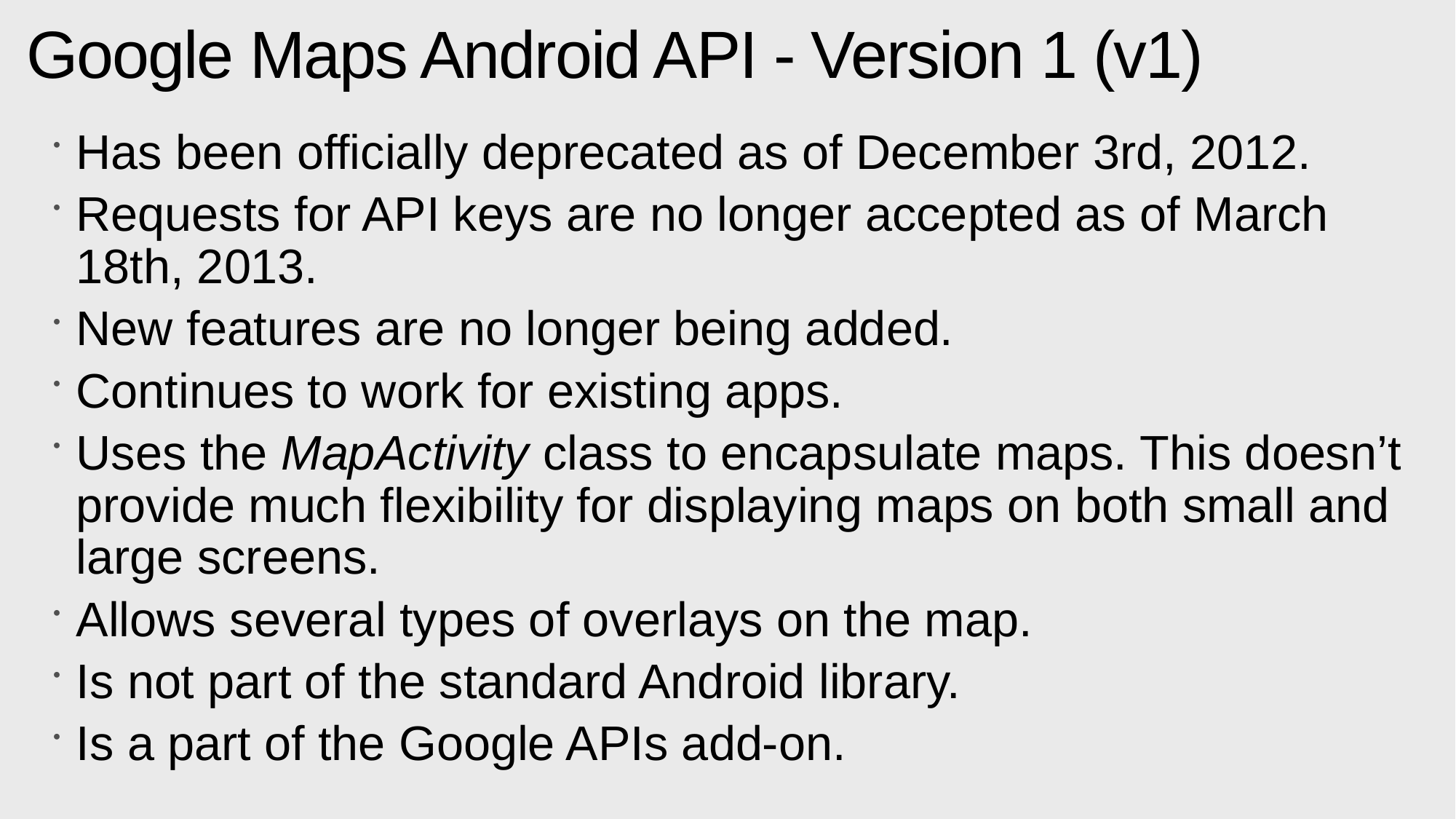

# Google Maps Android API - Version 1 (v1)
Has been officially deprecated as of December 3rd, 2012.
Requests for API keys are no longer accepted as of March 18th, 2013.
New features are no longer being added.
Continues to work for existing apps.
Uses the MapActivity class to encapsulate maps. This doesn’t provide much flexibility for displaying maps on both small and large screens.
Allows several types of overlays on the map.
Is not part of the standard Android library.
Is a part of the Google APIs add-on.